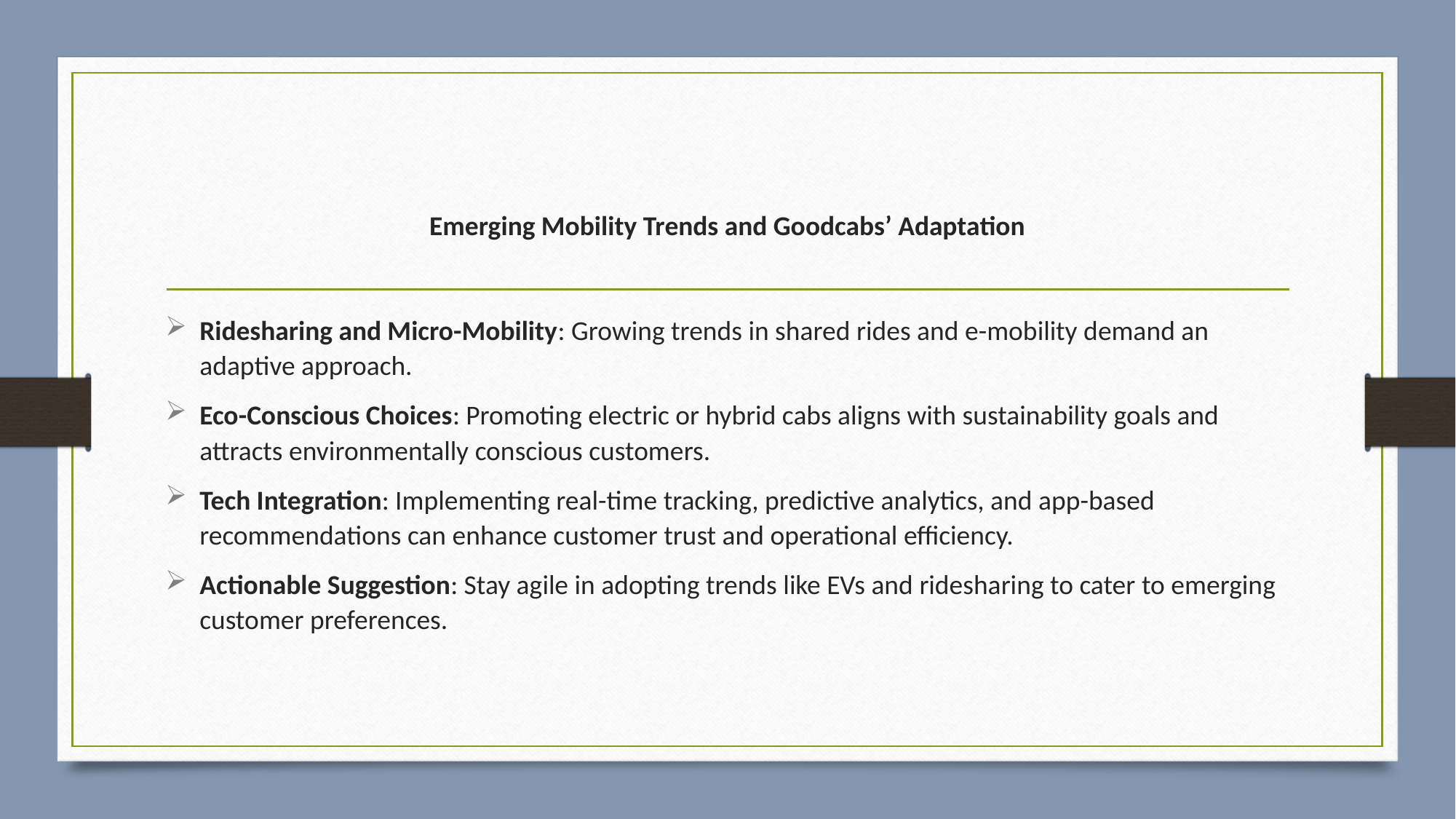

# Emerging Mobility Trends and Goodcabs’ Adaptation
Ridesharing and Micro-Mobility: Growing trends in shared rides and e-mobility demand an adaptive approach.
Eco-Conscious Choices: Promoting electric or hybrid cabs aligns with sustainability goals and attracts environmentally conscious customers.
Tech Integration: Implementing real-time tracking, predictive analytics, and app-based recommendations can enhance customer trust and operational efficiency.
Actionable Suggestion: Stay agile in adopting trends like EVs and ridesharing to cater to emerging customer preferences.